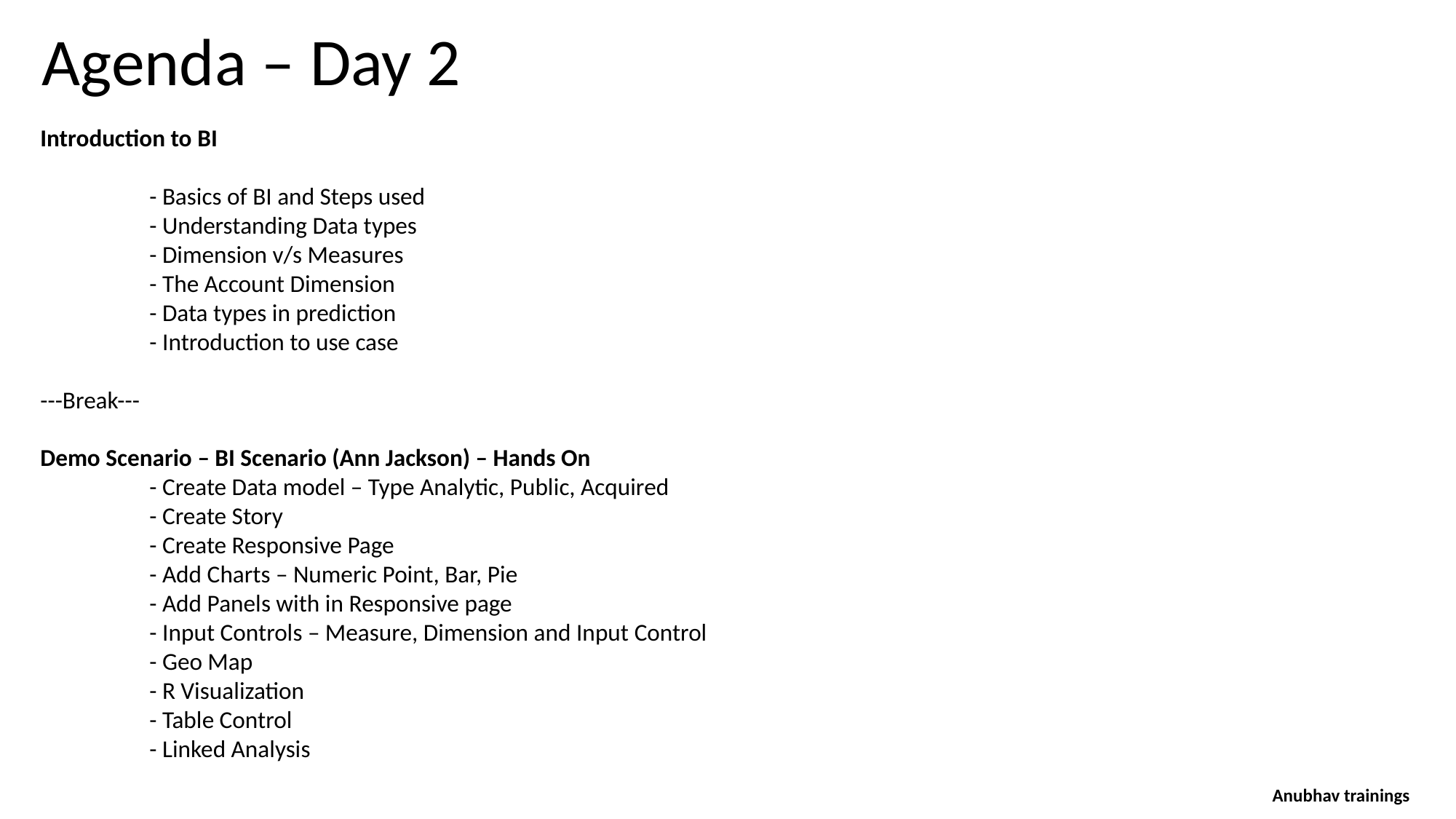

Agenda – Day 2
Introduction to BI

	- Basics of BI and Steps used
	- Understanding Data types
	- Dimension v/s Measures
	- The Account Dimension
	- Data types in prediction
	- Introduction to use case

---Break---

Demo Scenario – BI Scenario (Ann Jackson) – Hands On
                    - Create Data model – Type Analytic, Public, Acquired
	- Create Story
	- Create Responsive Page
	- Add Charts – Numeric Point, Bar, Pie
	- Add Panels with in Responsive page
	- Input Controls – Measure, Dimension and Input Control
	- Geo Map
	- R Visualization
	- Table Control
	- Linked Analysis
Anubhav trainings